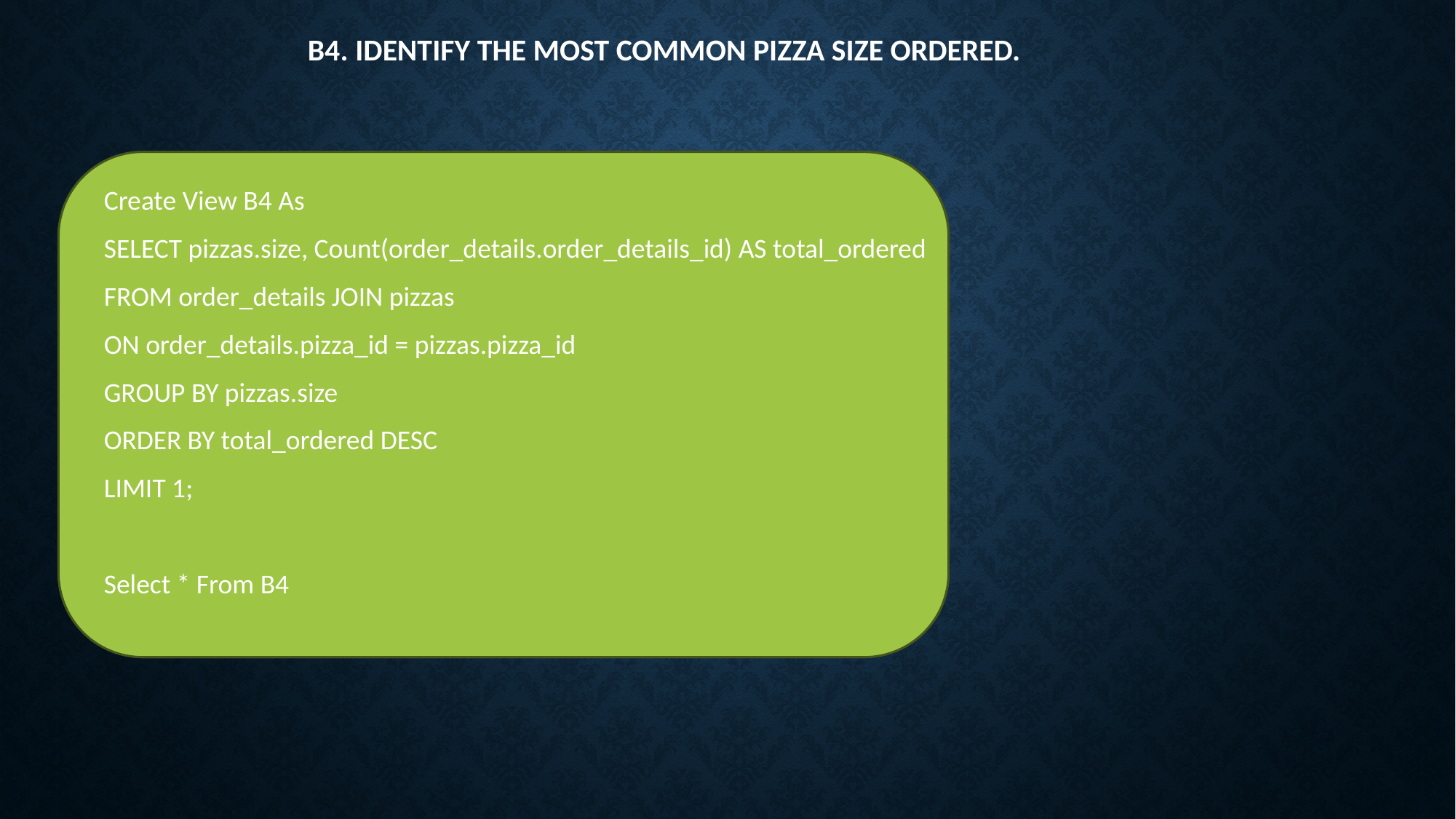

# B4. Identify the most common pizza size ordered.

Create View B4 As
SELECT pizzas.size, Count(order_details.order_details_id) AS total_ordered
FROM order_details JOIN pizzas
ON order_details.pizza_id = pizzas.pizza_id
GROUP BY pizzas.size
ORDER BY total_ordered DESC
LIMIT 1;

Select * From B4